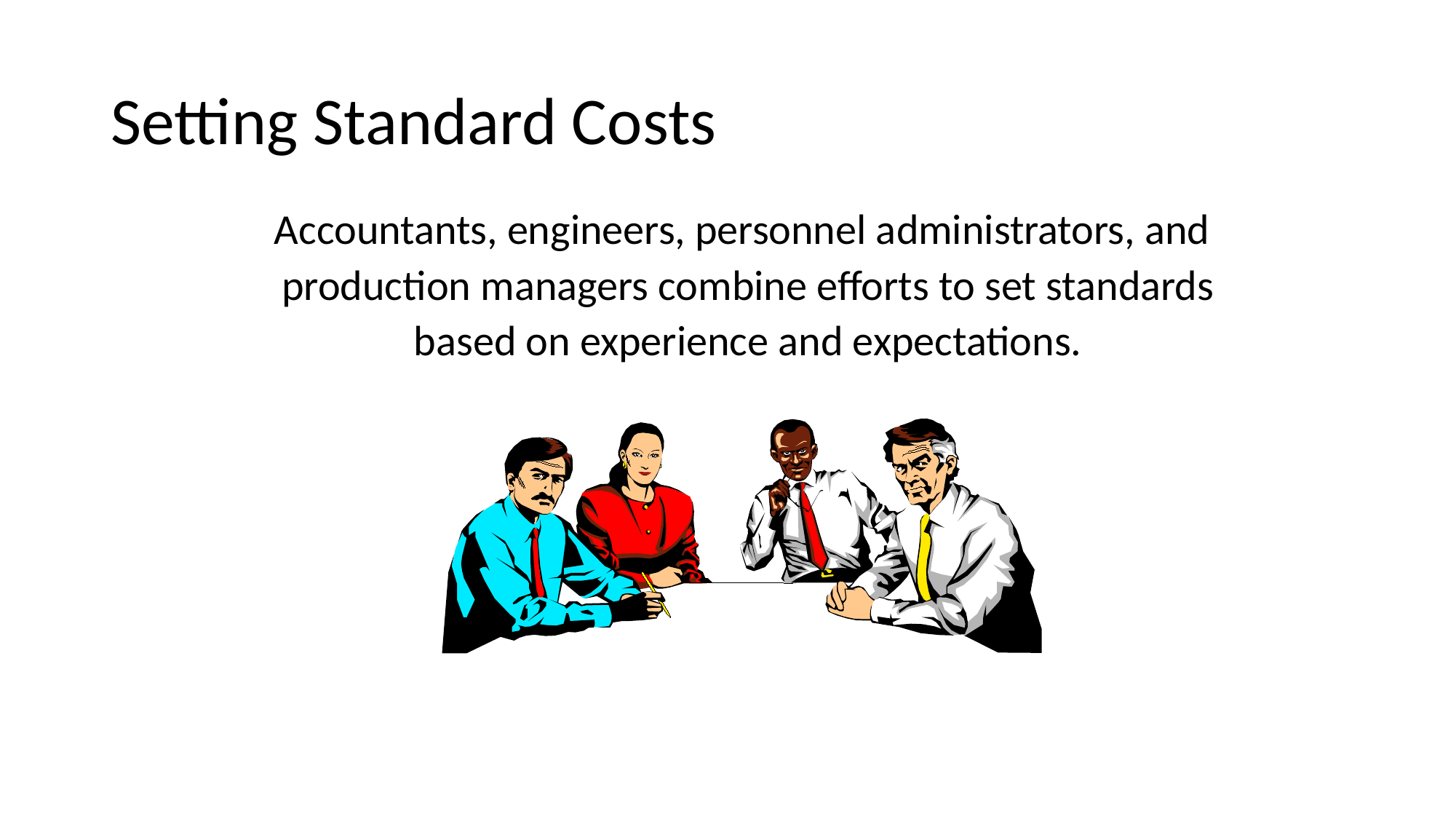

# Setting Standard Costs

   Accountants, engineers, personnel administrators, and production managers combine efforts to set standards based on experience and expectations.